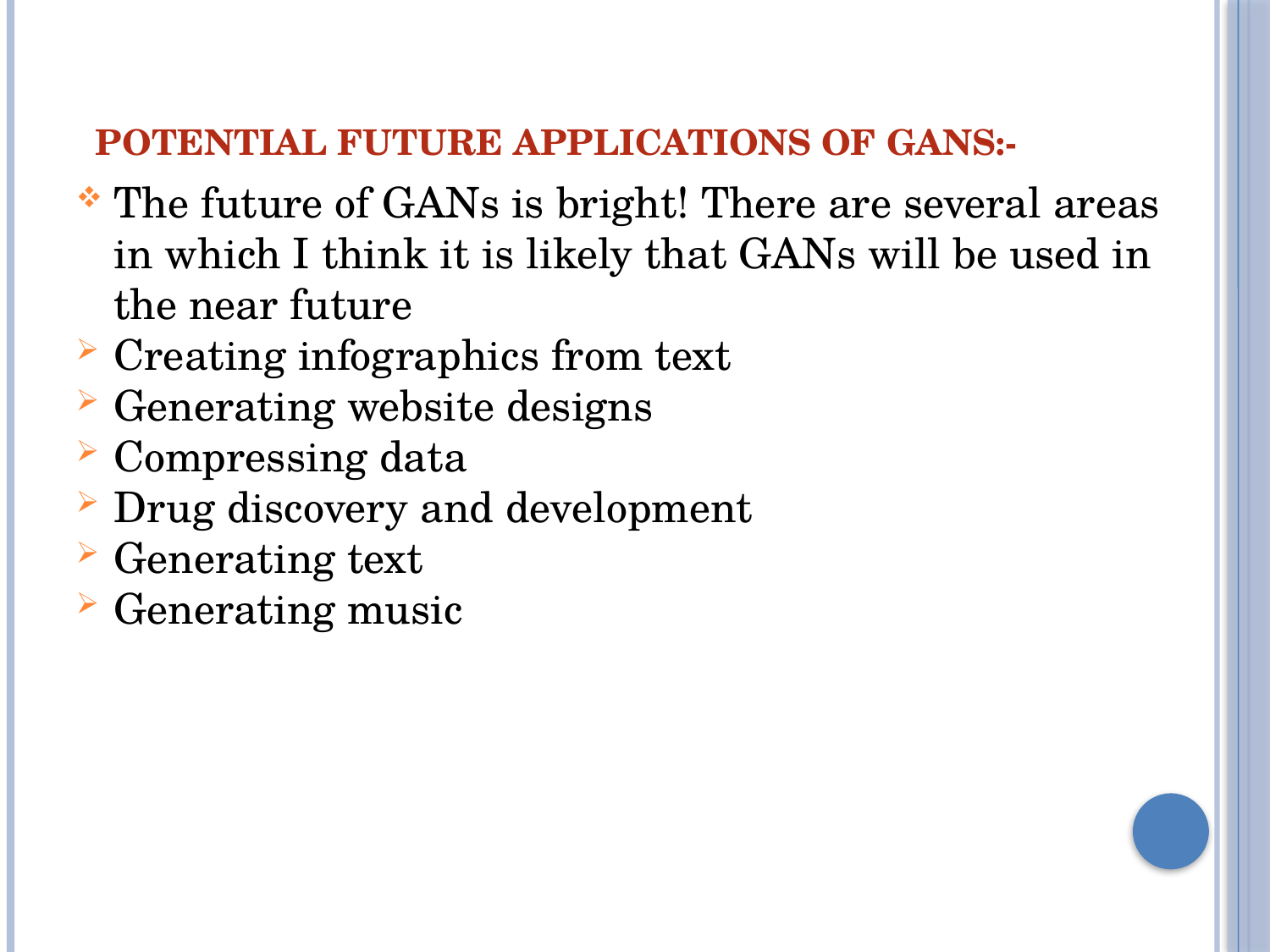

Potential future applications of GANs:-
The future of GANs is bright! There are several areas in which I think it is likely that GANs will be used in the near future
Creating infographics from text
Generating website designs
Compressing data
Drug discovery and development
Generating text
Generating music